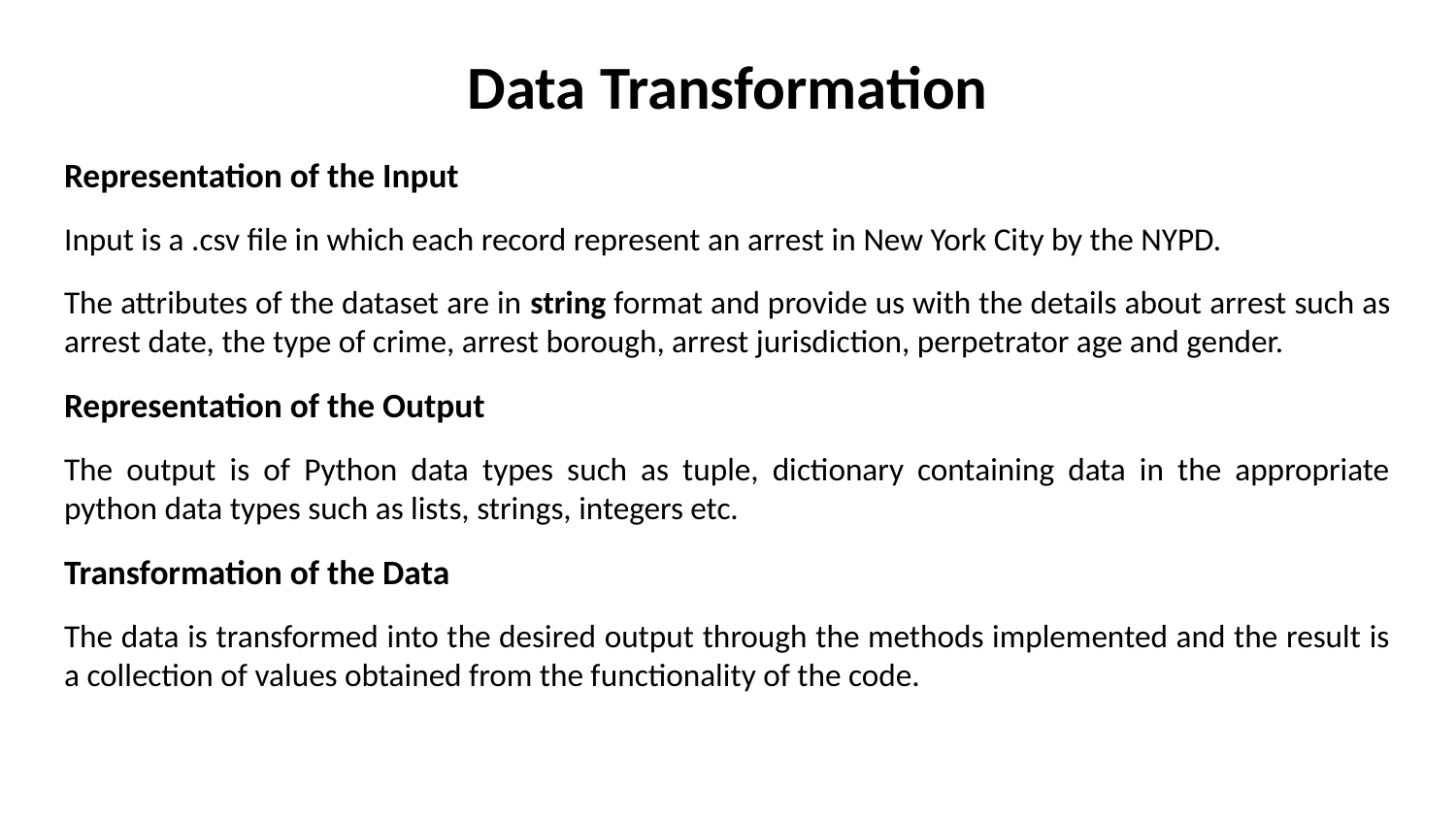

# Data Transformation
Representation of the Input
Input is a .csv file in which each record represent an arrest in New York City by the NYPD.
The attributes of the dataset are in string format and provide us with the details about arrest such as arrest date, the type of crime, arrest borough, arrest jurisdiction, perpetrator age and gender.
Representation of the Output
The output is of Python data types such as tuple, dictionary containing data in the appropriate python data types such as lists, strings, integers etc.
Transformation of the Data
The data is transformed into the desired output through the methods implemented and the result is a collection of values obtained from the functionality of the code.